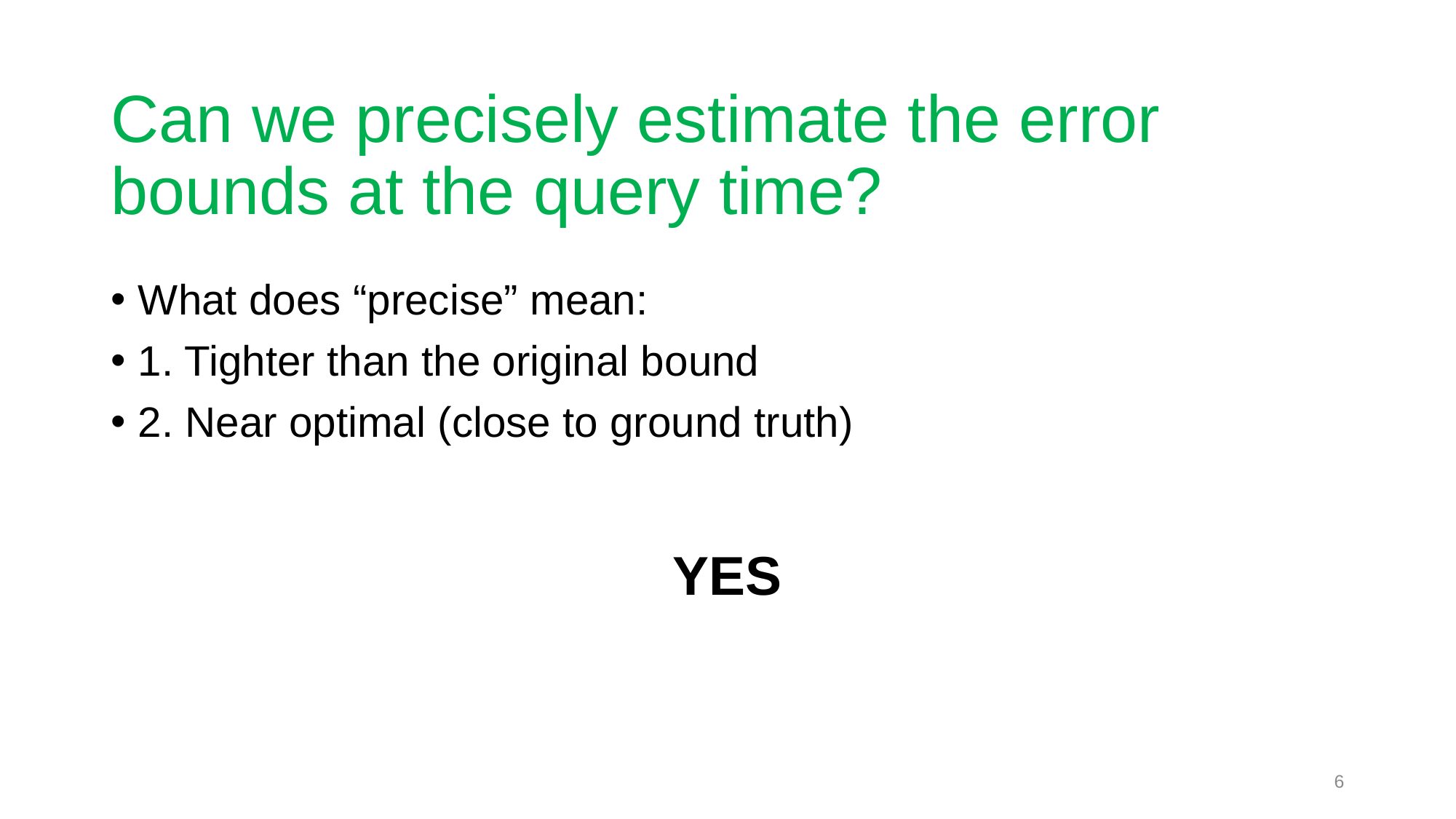

# Can we precisely estimate the error bounds at the query time?
What does “precise” mean:
1. Tighter than the original bound
2. Near optimal (close to ground truth)

YES
6